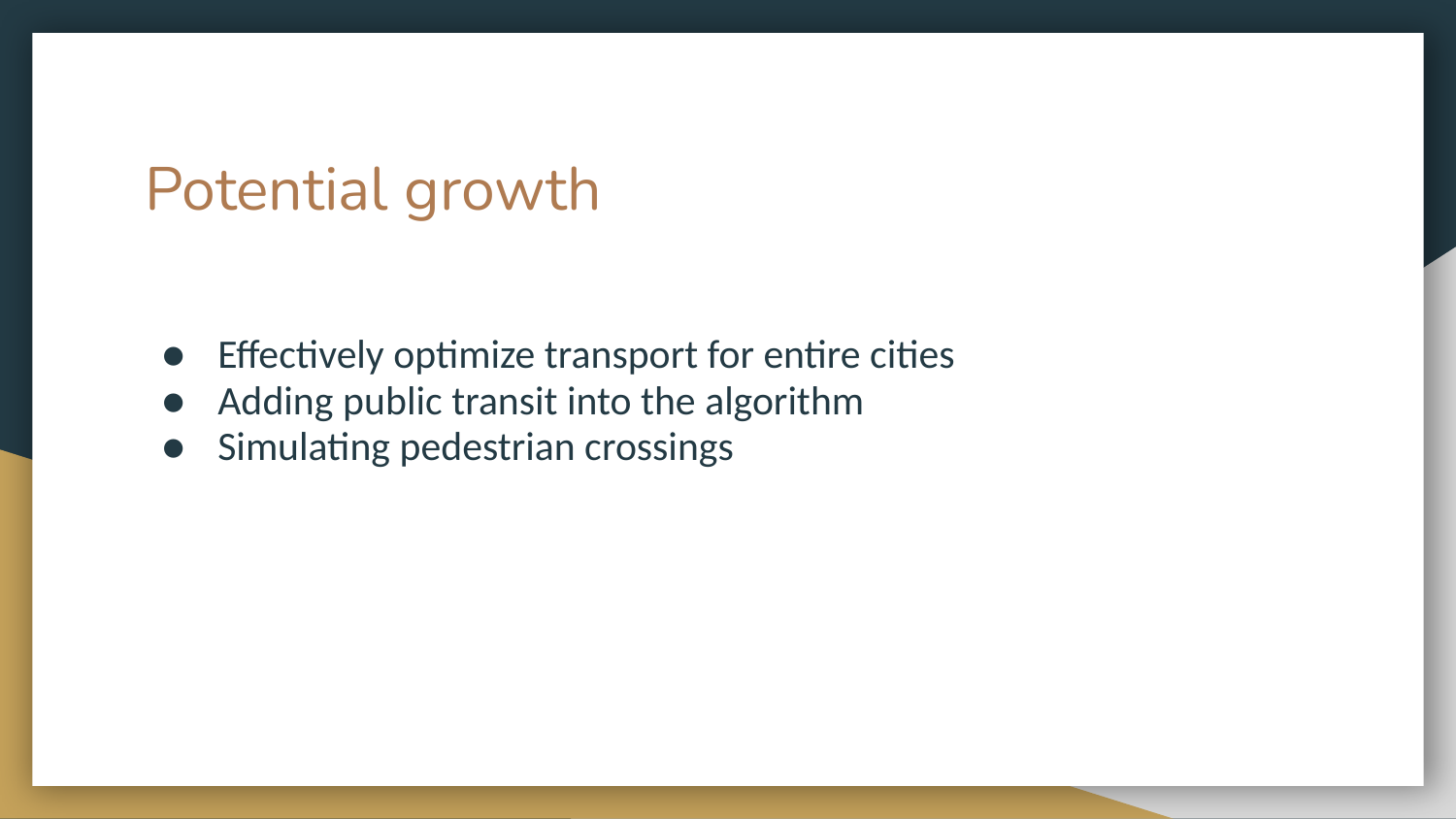

# Potential growth
Effectively optimize transport for entire cities
Adding public transit into the algorithm
Simulating pedestrian crossings